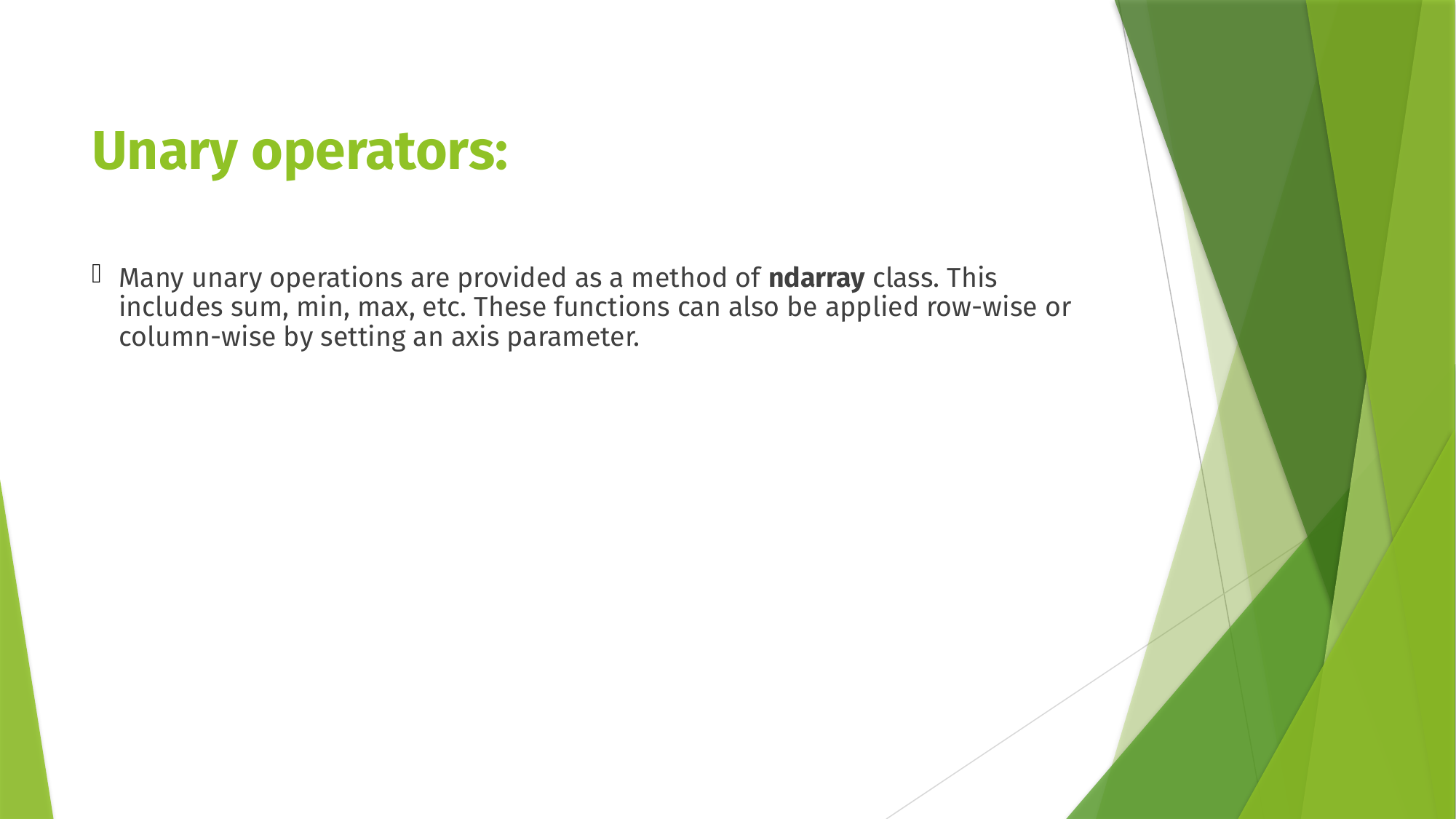

# Unary operators:
Many unary operations are provided as a method of ndarray class. This includes sum, min, max, etc. These functions can also be applied row-wise or column-wise by setting an axis parameter.